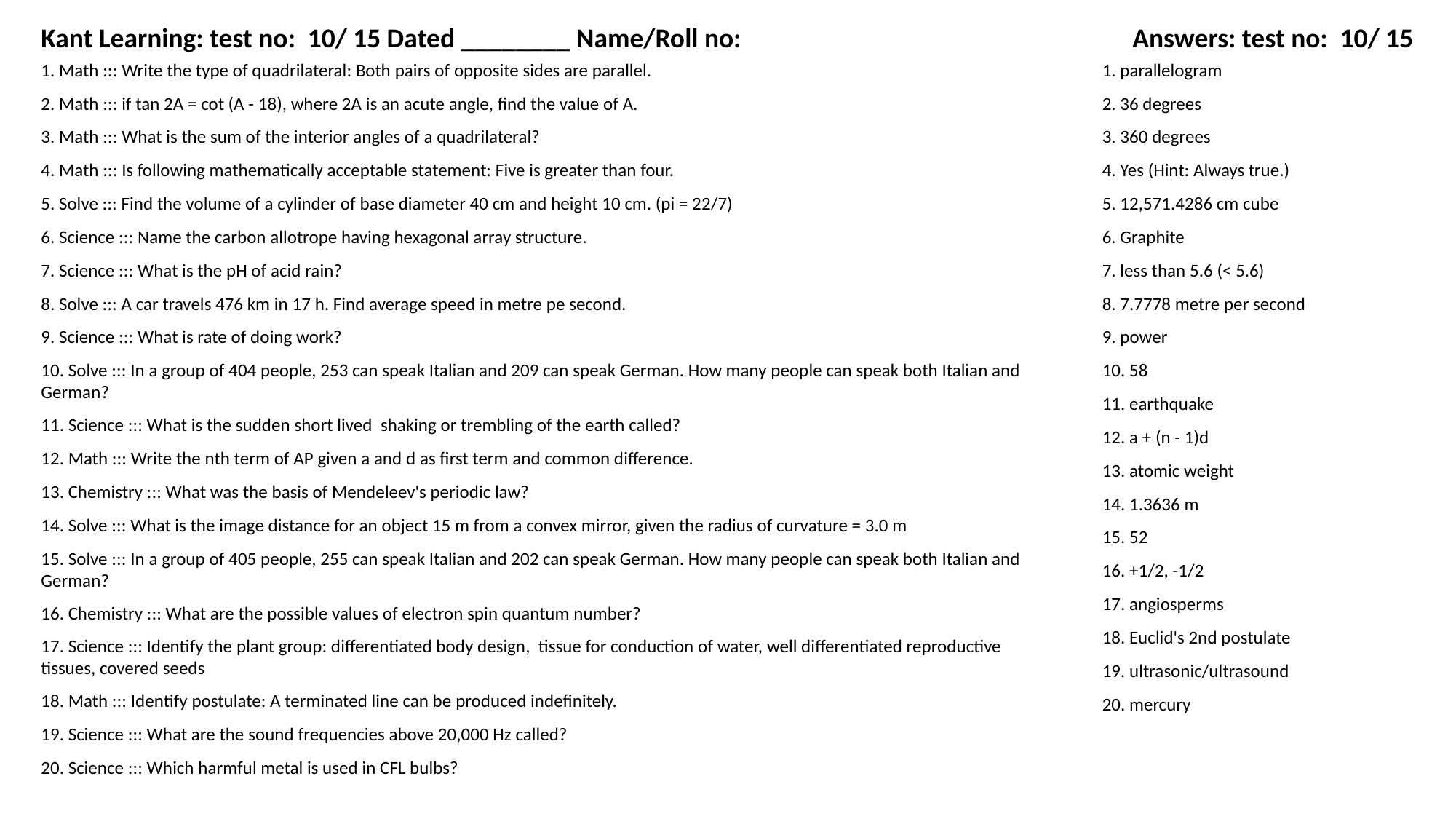

Kant Learning: test no:  10/ 15 Dated ________ Name/Roll no:
Answers: test no:  10/ 15
1. Math ::: Write the type of quadrilateral: Both pairs of opposite sides are parallel.
1. parallelogram
2. Math ::: if tan 2A = cot (A - 18), where 2A is an acute angle, find the value of A.
2. 36 degrees
3. Math ::: What is the sum of the interior angles of a quadrilateral?
3. 360 degrees
4. Math ::: Is following mathematically acceptable statement: Five is greater than four.
4. Yes (Hint: Always true.)
5. Solve ::: Find the volume of a cylinder of base diameter 40 cm and height 10 cm. (pi = 22/7)
5. 12,571.4286 cm cube
6. Science ::: Name the carbon allotrope having hexagonal array structure.
6. Graphite
7. Science ::: What is the pH of acid rain?
7. less than 5.6 (< 5.6)
8. Solve ::: A car travels 476 km in 17 h. Find average speed in metre pe second.
8. 7.7778 metre per second
9. Science ::: What is rate of doing work?
9. power
10. Solve ::: In a group of 404 people, 253 can speak Italian and 209 can speak German. How many people can speak both Italian and German?
10. 58
11. earthquake
11. Science ::: What is the sudden short lived  shaking or trembling of the earth called?
12. a + (n - 1)d
12. Math ::: Write the nth term of AP given a and d as first term and common difference.
13. atomic weight
13. Chemistry ::: What was the basis of Mendeleev's periodic law?
14. 1.3636 m
14. Solve ::: What is the image distance for an object 15 m from a convex mirror, given the radius of curvature = 3.0 m
15. 52
15. Solve ::: In a group of 405 people, 255 can speak Italian and 202 can speak German. How many people can speak both Italian and German?
16. +1/2, -1/2
17. angiosperms
16. Chemistry ::: What are the possible values of electron spin quantum number?
18. Euclid's 2nd postulate
17. Science ::: Identify the plant group: differentiated body design,  tissue for conduction of water, well differentiated reproductive tissues, covered seeds
19. ultrasonic/ultrasound
18. Math ::: Identify postulate: A terminated line can be produced indefinitely.
20. mercury
19. Science ::: What are the sound frequencies above 20,000 Hz called?
20. Science ::: Which harmful metal is used in CFL bulbs?